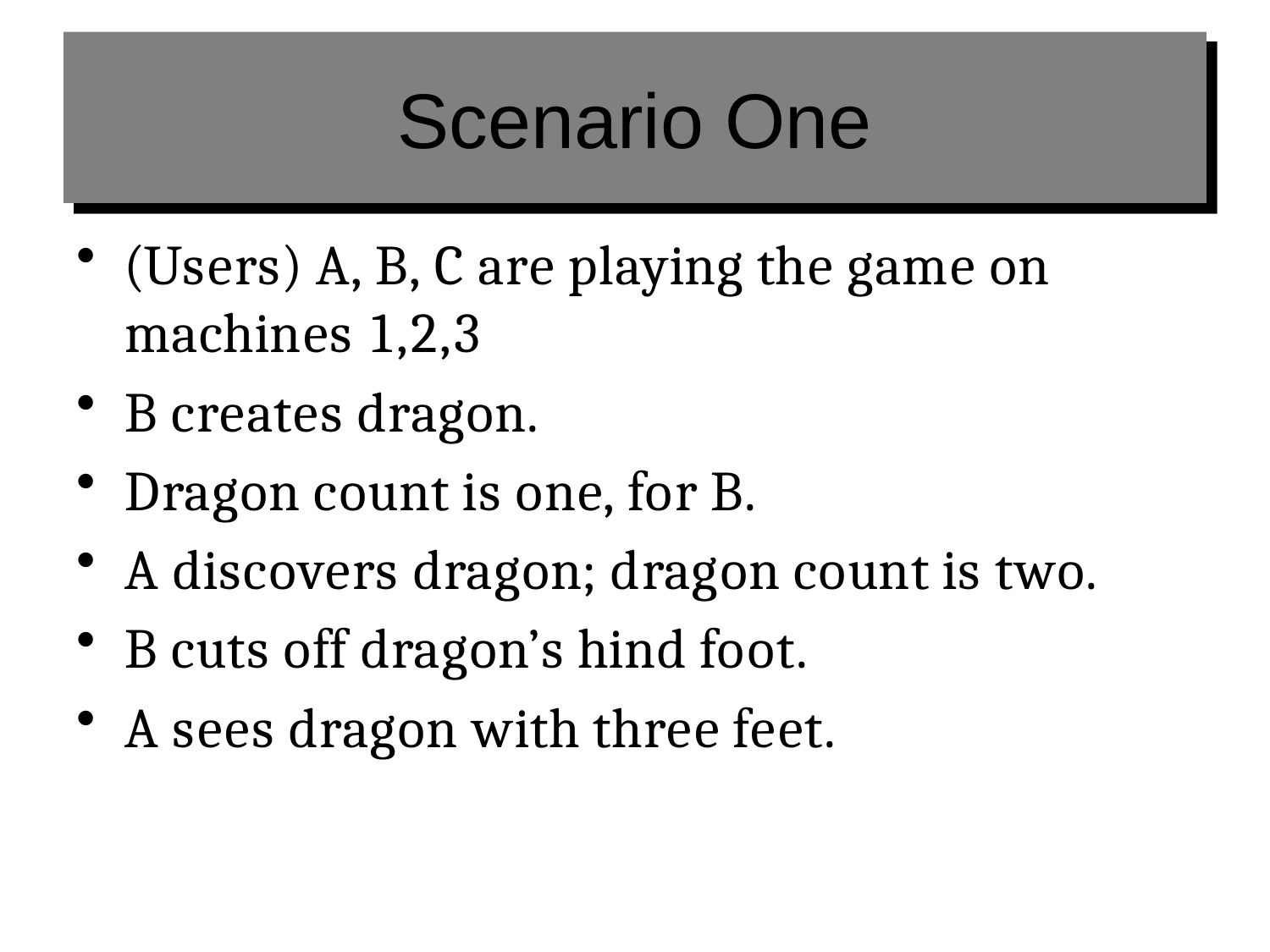

# Scenario One
(Users) A, B, C are playing the game on machines 1,2,3
B creates dragon.
Dragon count is one, for B.
A discovers dragon; dragon count is two.
B cuts off dragon’s hind foot.
A sees dragon with three feet.